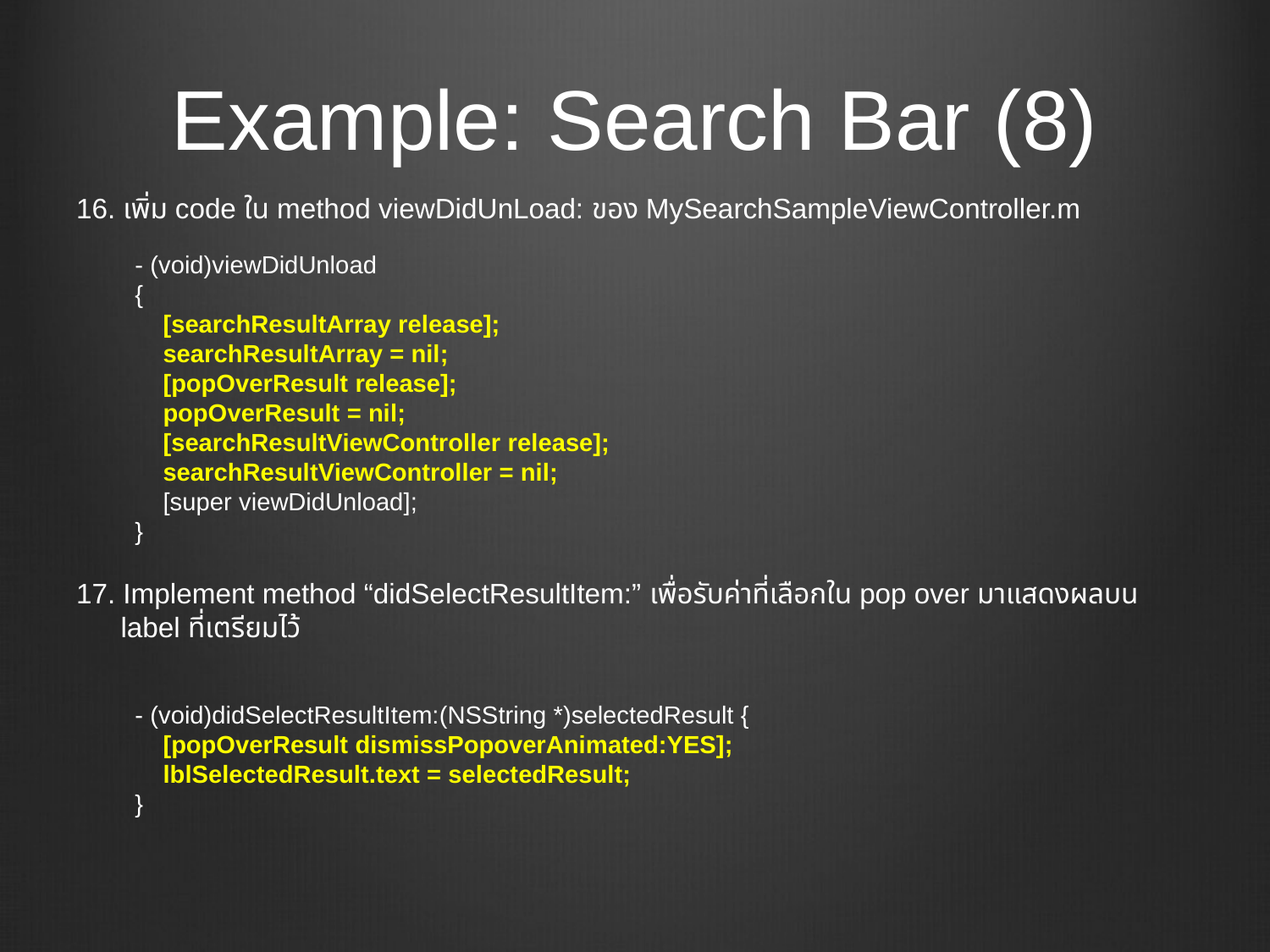

# Example: Search Bar (8)
16. เพิ่ม code ใน method viewDidUnLoad: ของ MySearchSampleViewController.m

- (void)viewDidUnload
{
    [searchResultArray release];
    searchResultArray = nil;
    [popOverResult release];
    popOverResult = nil;
    [searchResultViewController release];
    searchResultViewController = nil;
    [super viewDidUnload];
}
17. Implement method “didSelectResultItem:” เพื่อรับค่าที่เลือกใน pop over มาแสดงผลบน
      label ที่เตรียมไว้
- (void)didSelectResultItem:(NSString *)selectedResult {
    [popOverResult dismissPopoverAnimated:YES];
    lblSelectedResult.text = selectedResult;
}